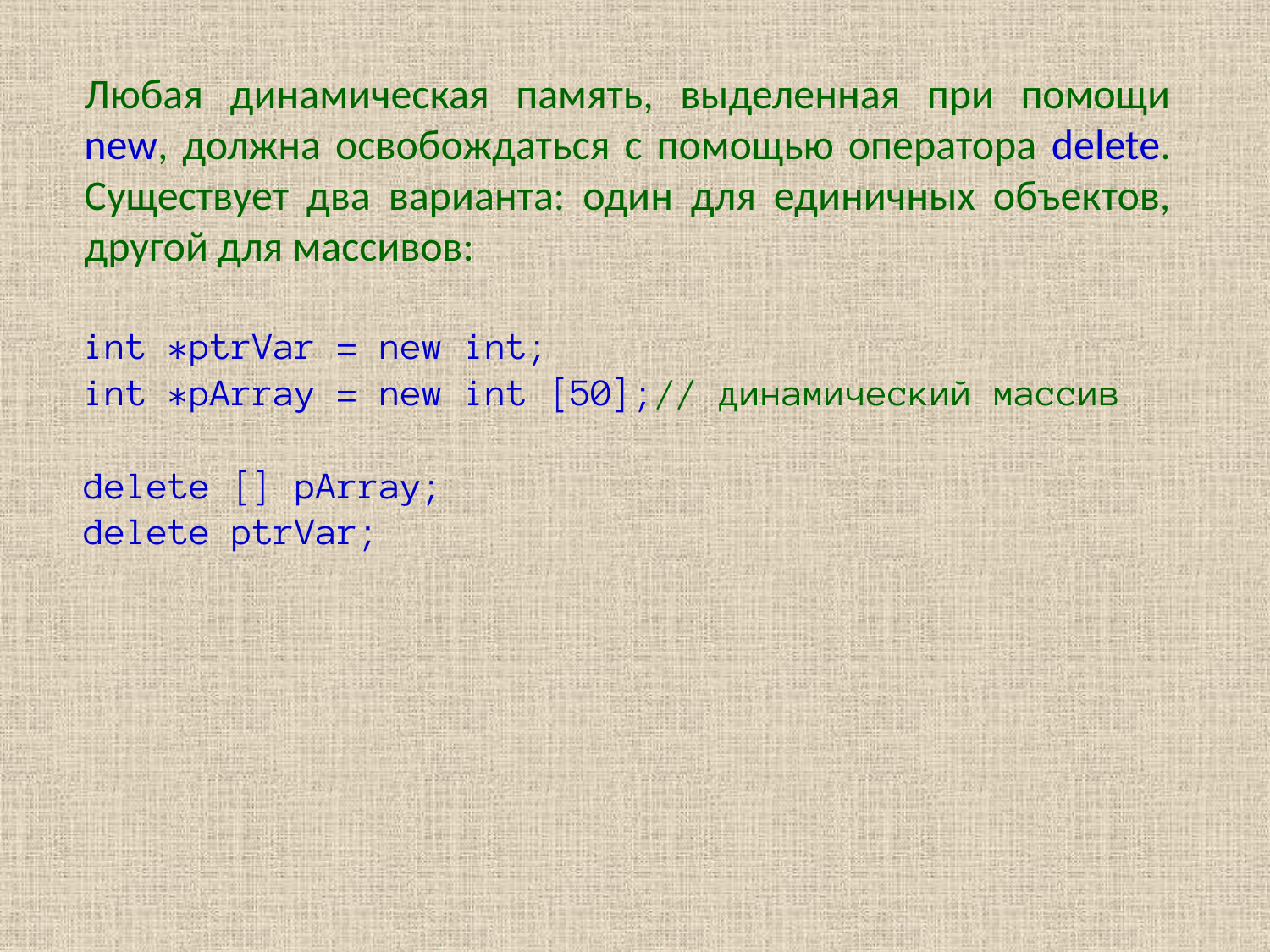

Любая динамическая память, выделенная при помощи new, должна освобождаться с помощью оператора delete. Существует два варианта: один для единичных объектов, другой для массивов:

int *ptrVar = new int;
int *pArray = new int [50];// динамический массив

delete [] pArray;
delete ptrVar;